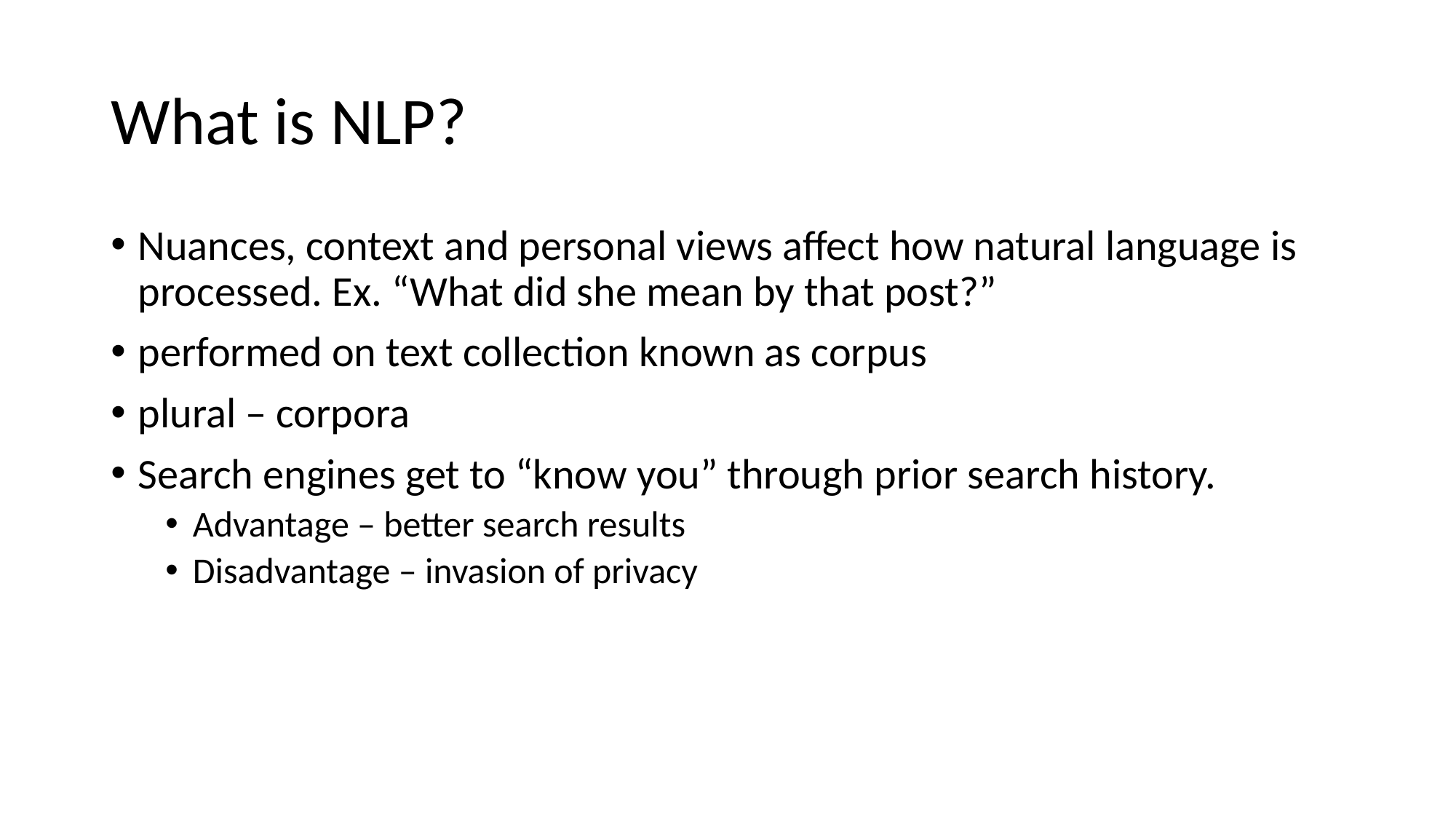

# What is NLP?
Nuances, context and personal views affect how natural language is processed. Ex. “What did she mean by that post?”
performed on text collection known as corpus
plural – corpora
Search engines get to “know you” through prior search history.
Advantage – better search results
Disadvantage – invasion of privacy